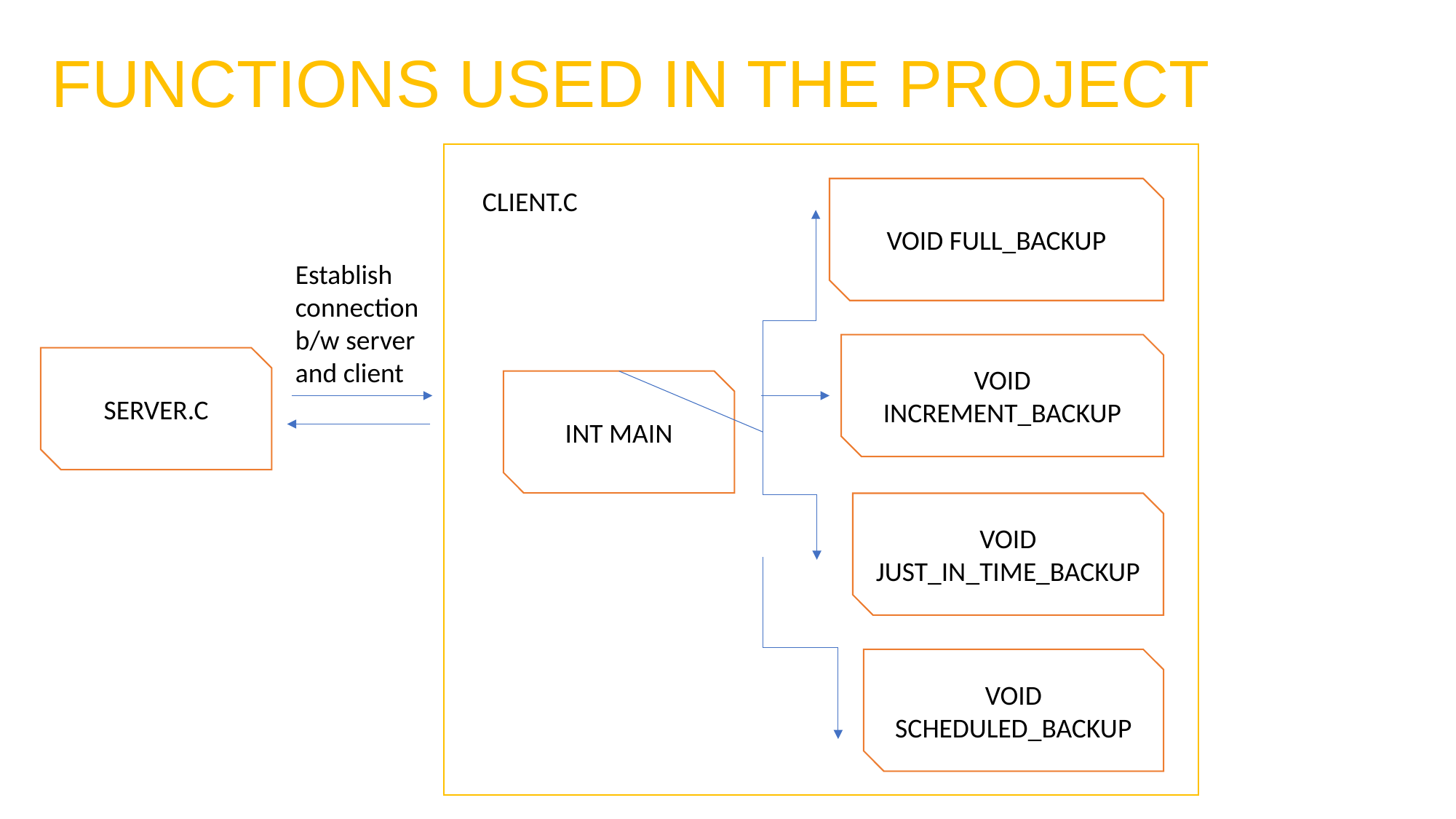

# FUNCTIONS USED IN THE PROJECT

CLIENT.C
VOID FULL_BACKUP
Establish connection b/w server and client
VOID INCREMENT_BACKUP
SERVER.C
INT MAIN
VOID JUST_IN_TIME_BACKUP
VOID SCHEDULED_BACKUP